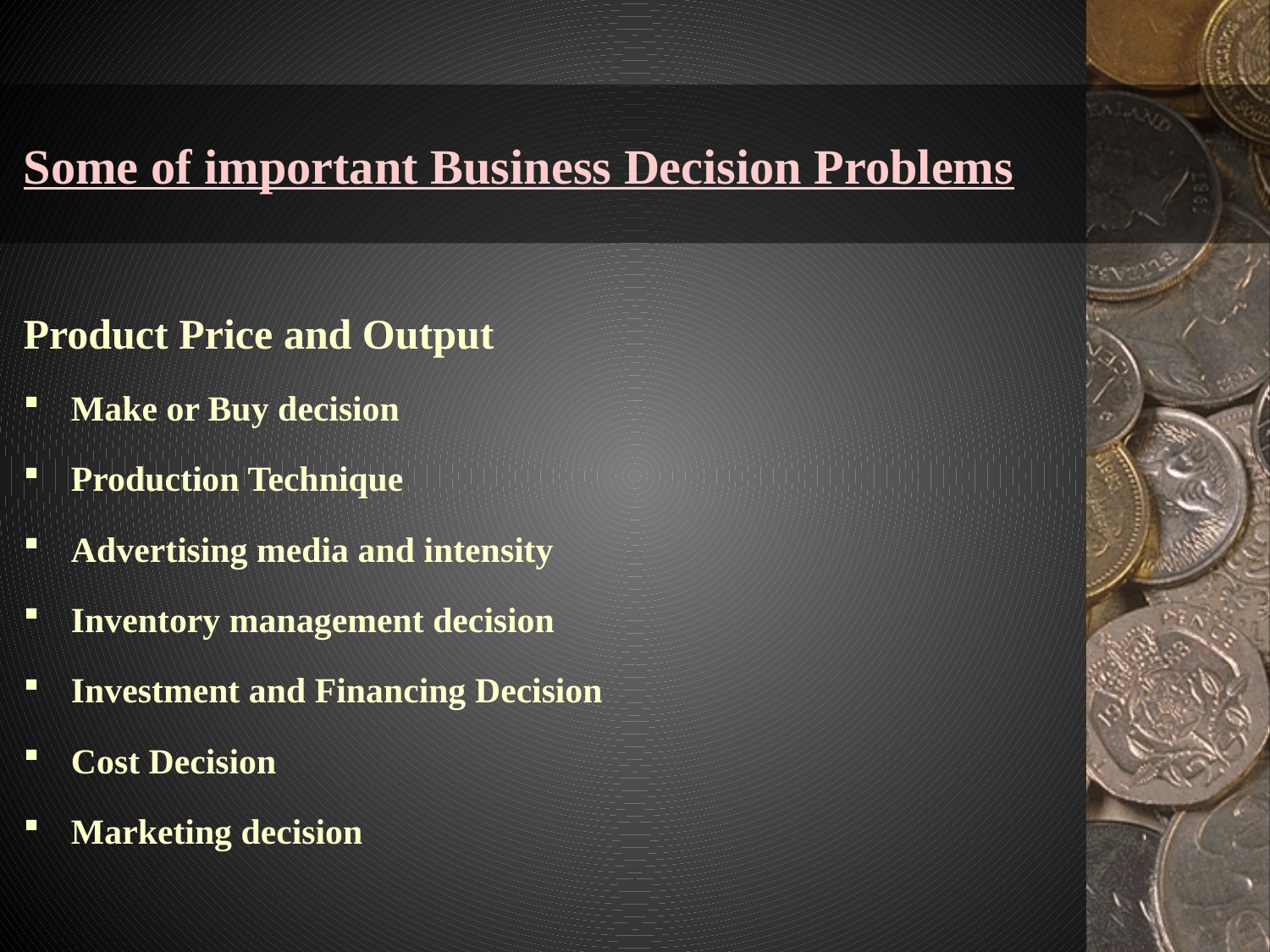

# Some of important Business Decision Problems
Product Price and Output
Make or Buy decision
Production Technique
Advertising media and intensity
Inventory management decision
Investment and Financing Decision
Cost Decision
Marketing decision